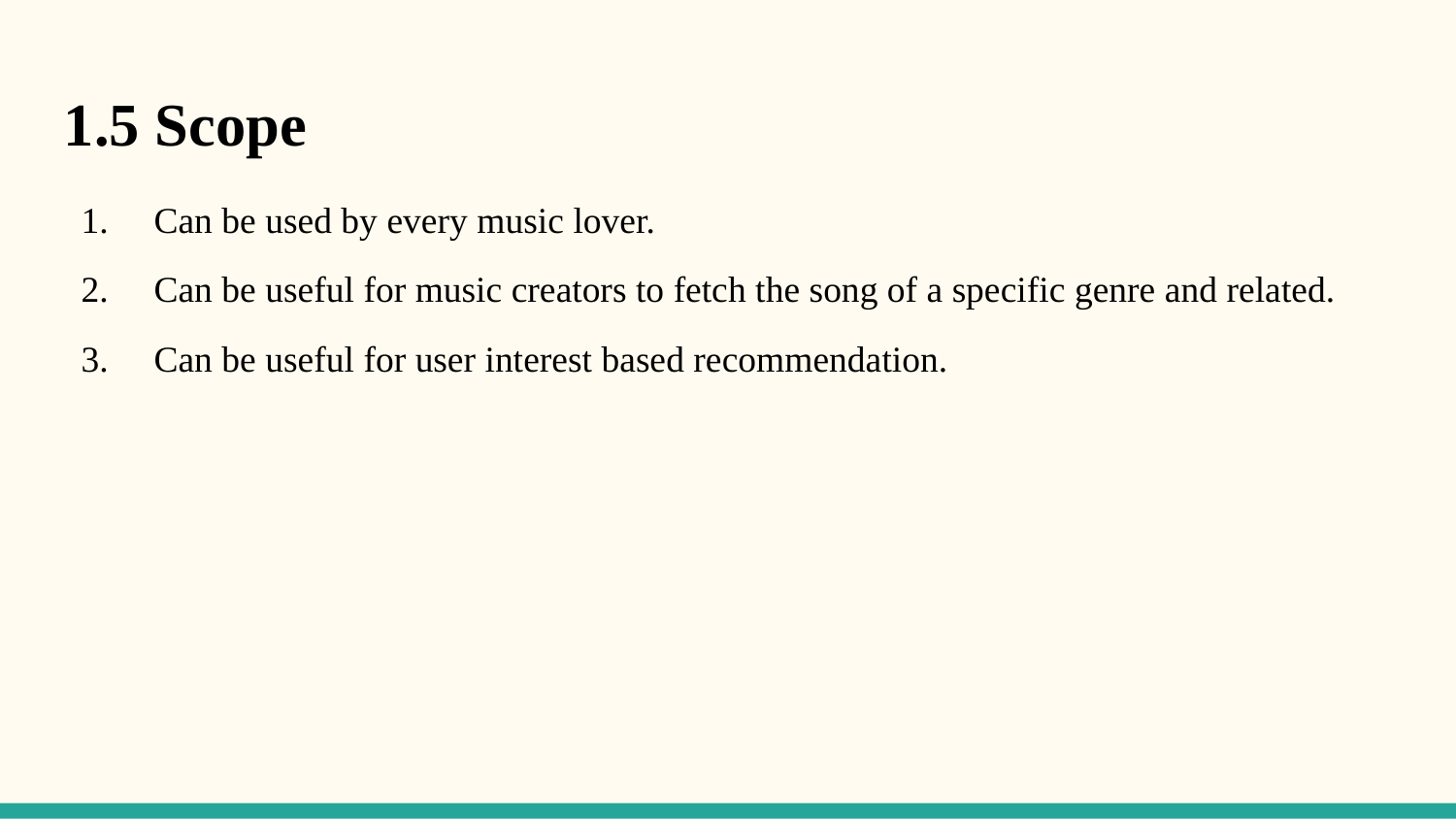

1.5 Scope
Can be used by every music lover.
Can be useful for music creators to fetch the song of a specific genre and related.
Can be useful for user interest based recommendation.